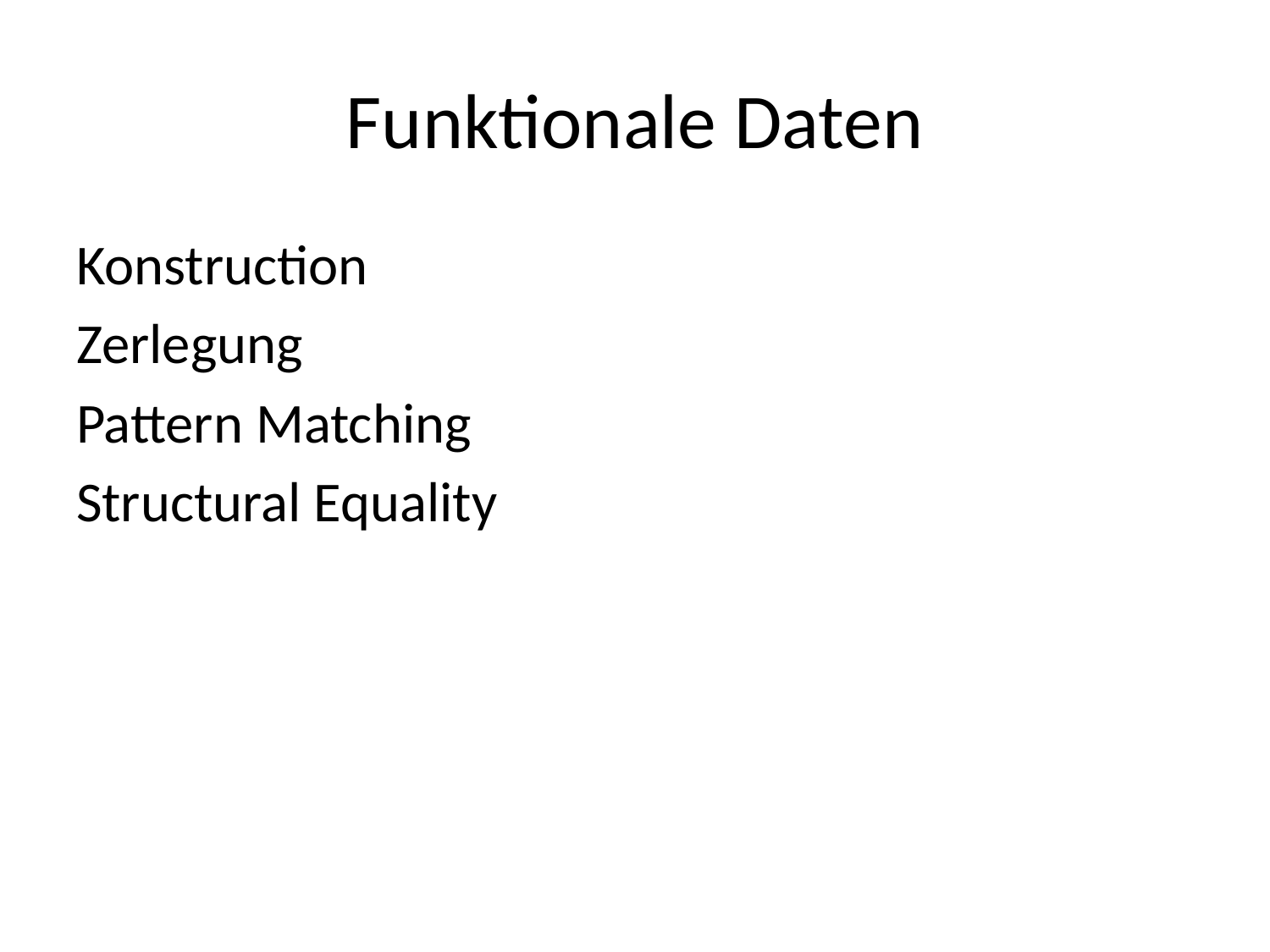

# Funktionale Daten
Konstruction
Zerlegung
Pattern Matching
Structural Equality